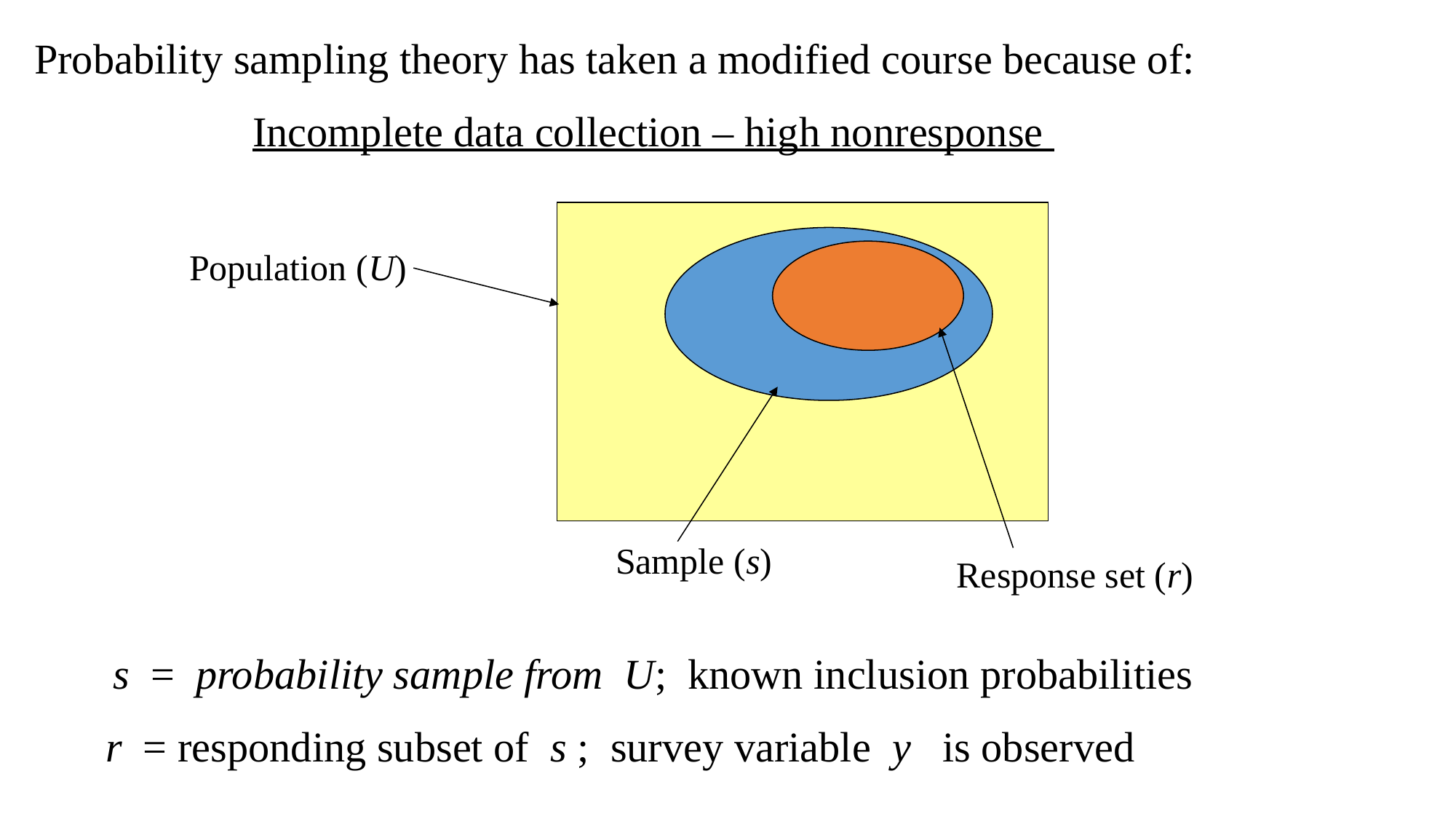

Probability sampling theory has taken a modified course because of:
		Incomplete data collection – high nonresponse

Population (U)

Sample (s)
Response set (r)
  s  =  probability sample from  U;  known inclusion probabilities
 r  = responding subset of  s ;  survey variable  y   is observed